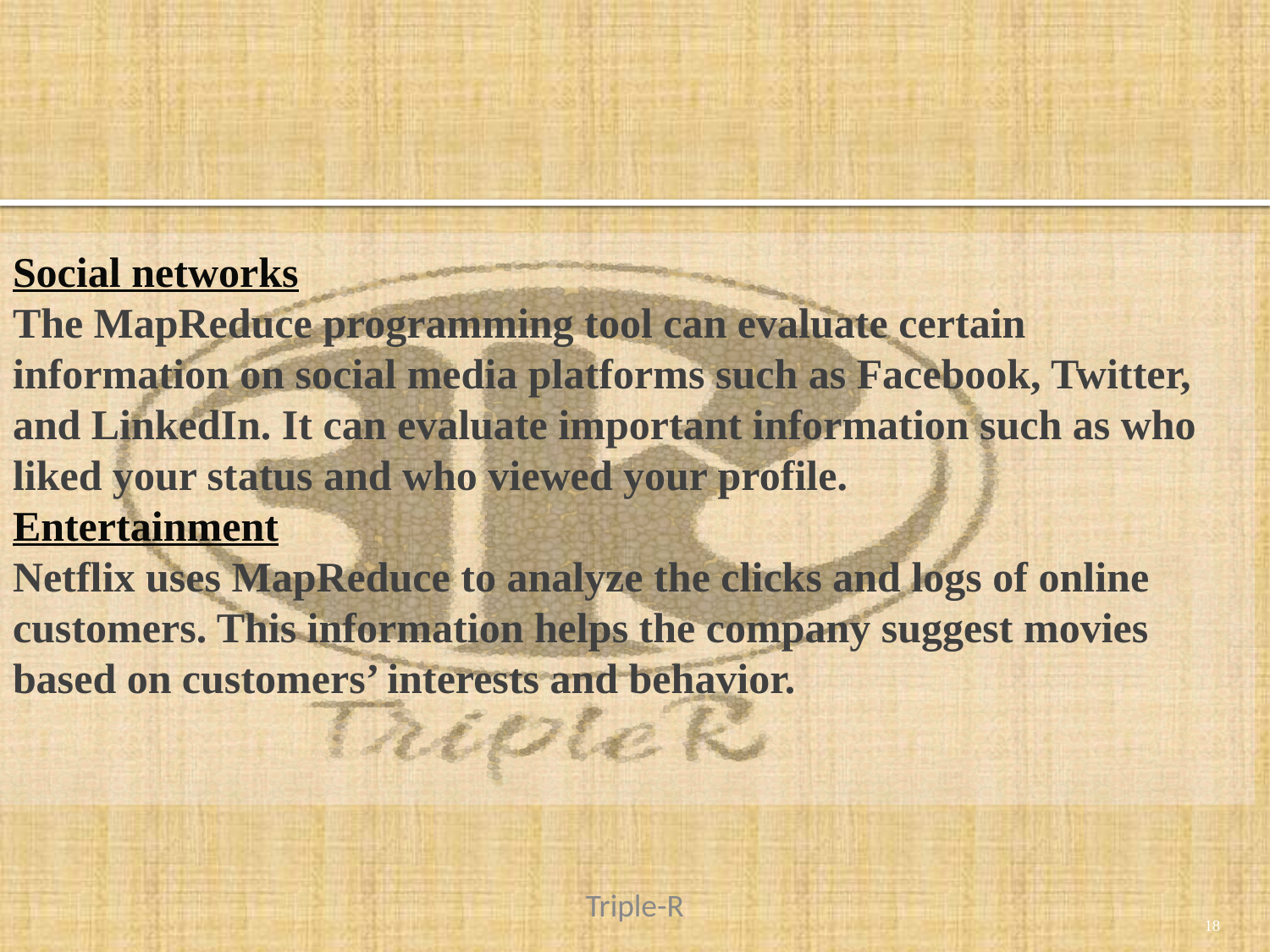

Social networks
The MapReduce programming tool can evaluate certain information on social media platforms such as Facebook, Twitter, and LinkedIn. It can evaluate important information such as who liked your status and who viewed your profile.
Entertainment
Netflix uses MapReduce to analyze the clicks and logs of online customers. This information helps the company suggest movies based on customers’ interests and behavior.
Triple-R
18